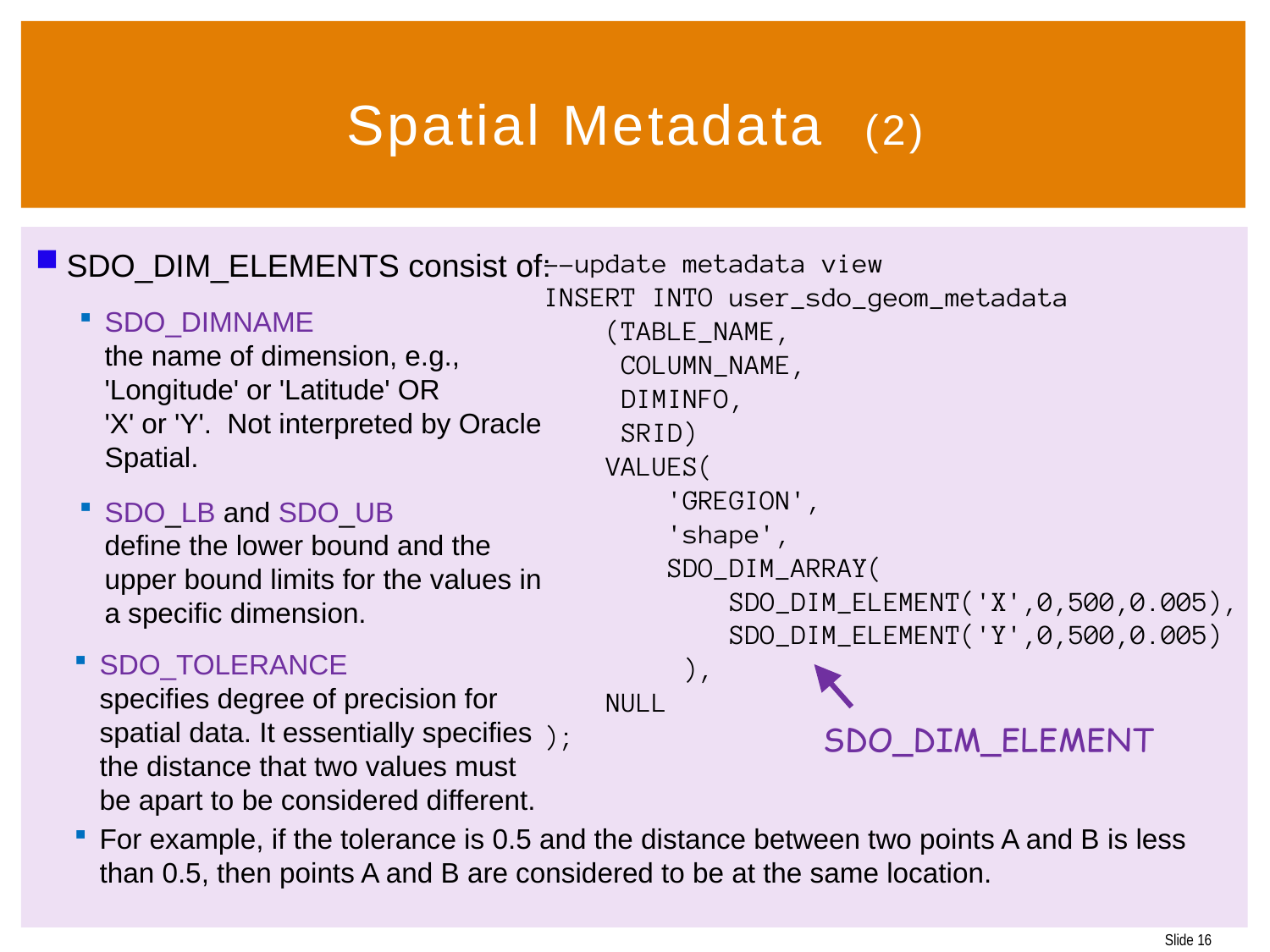

# Spatial Metadata  (2)
SDO_DIM_ELEMENTS consist of:
SDO_DIMNAME
the name of dimension, e.g., 'Longitude' or 'Latitude' OR
'X' or 'Y'.  Not interpreted by Oracle Spatial.
SDO_LB and SDO_UB
define the lower bound and the upper bound limits for the values in a specific dimension.

--update metadata view
INSERT INTO user_sdo_geom_metadata
    (TABLE_NAME,
     COLUMN_NAME,
     DIMINFO,
     SRID)
    VALUES(
        'GREGION',
        'shape',
        SDO_DIM_ARRAY(
            SDO_DIM_ELEMENT('X',0,500,0.005),
            SDO_DIM_ELEMENT('Y',0,500,0.005)
         ),
    NULL
);

SDO_TOLERANCE
specifies degree of precision for
spatial data. It essentially specifies
the distance that two values must
be apart to be considered different.
For example, if the tolerance is 0.5 and the distance between two points A and B is less than 0.5, then points A and B are considered to be at the same location.
SDO_DIM_ELEMENT